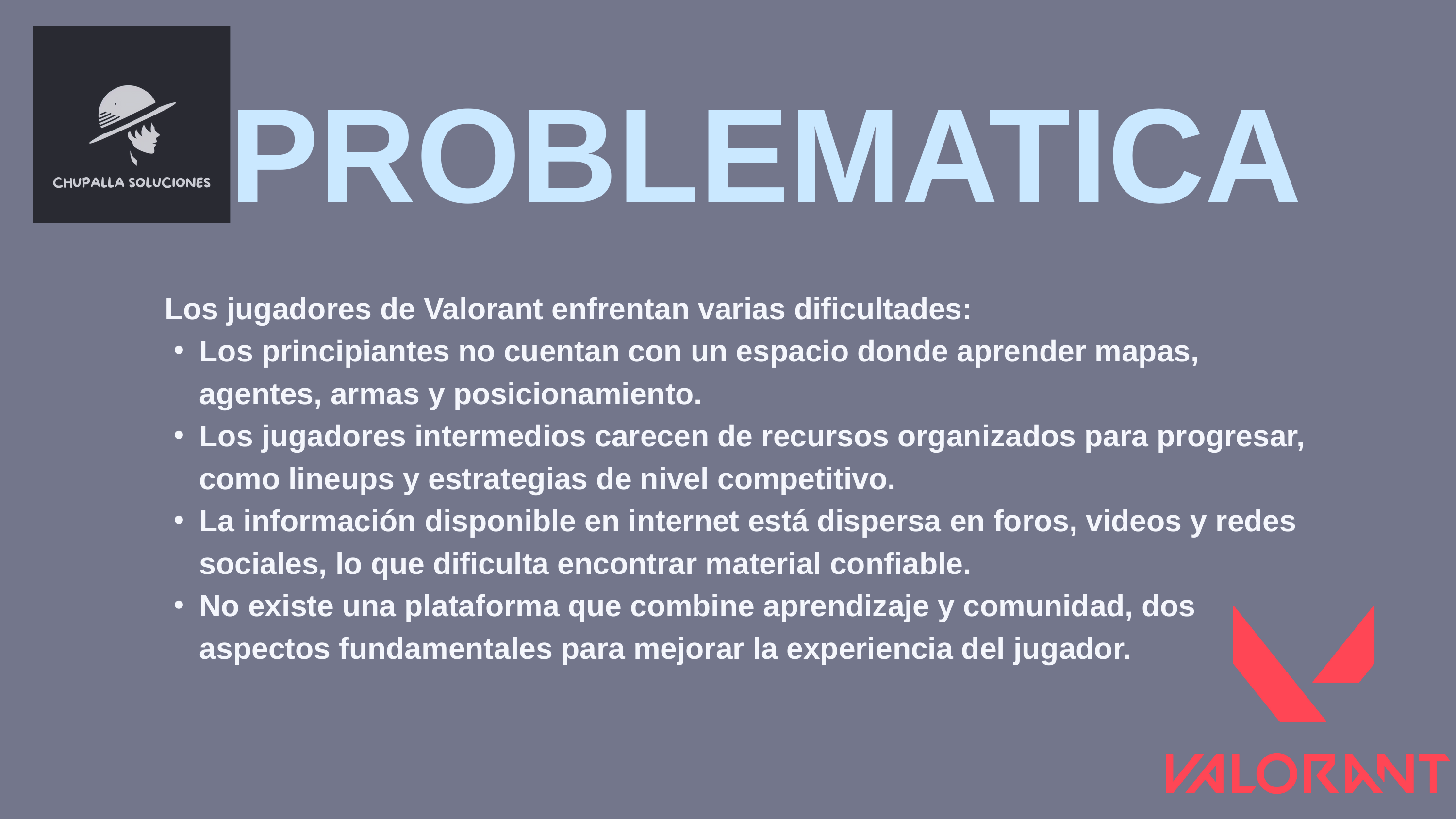

PROBLEMATICA
  Los jugadores de Valorant enfrentan varias dificultades:
Los principiantes no cuentan con un espacio donde aprender mapas, agentes, armas y posicionamiento.
Los jugadores intermedios carecen de recursos organizados para progresar, como lineups y estrategias de nivel competitivo.
La información disponible en internet está dispersa en foros, videos y redes sociales, lo que dificulta encontrar material confiable.
No existe una plataforma que combine aprendizaje y comunidad, dos aspectos fundamentales para mejorar la experiencia del jugador.